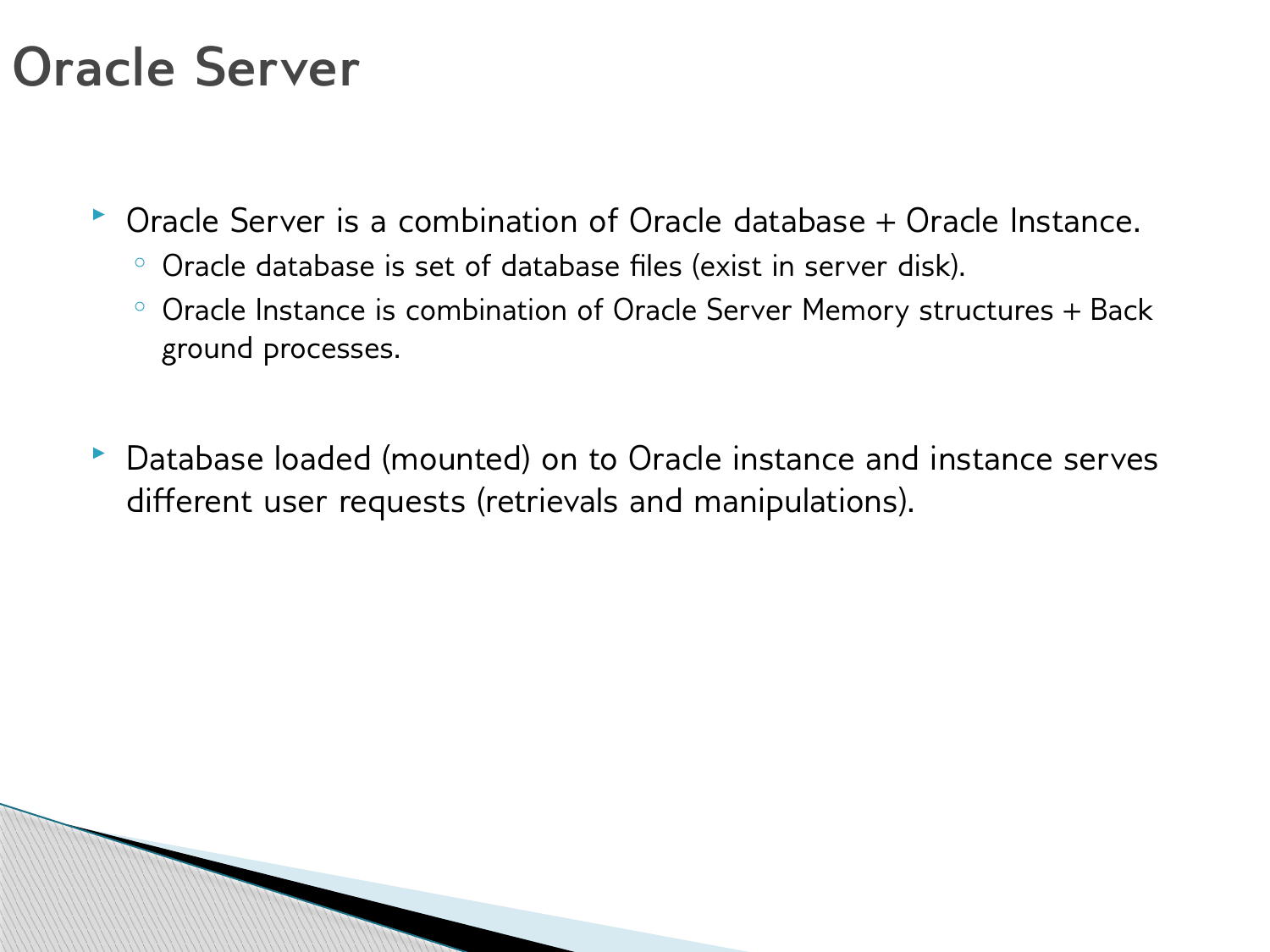

# Oracle Server
Oracle Server is a combination of Oracle database + Oracle Instance.
Oracle database is set of database files (exist in server disk).
Oracle Instance is combination of Oracle Server Memory structures + Back ground processes.

Database loaded (mounted) on to Oracle instance and instance serves different user requests (retrievals and manipulations).